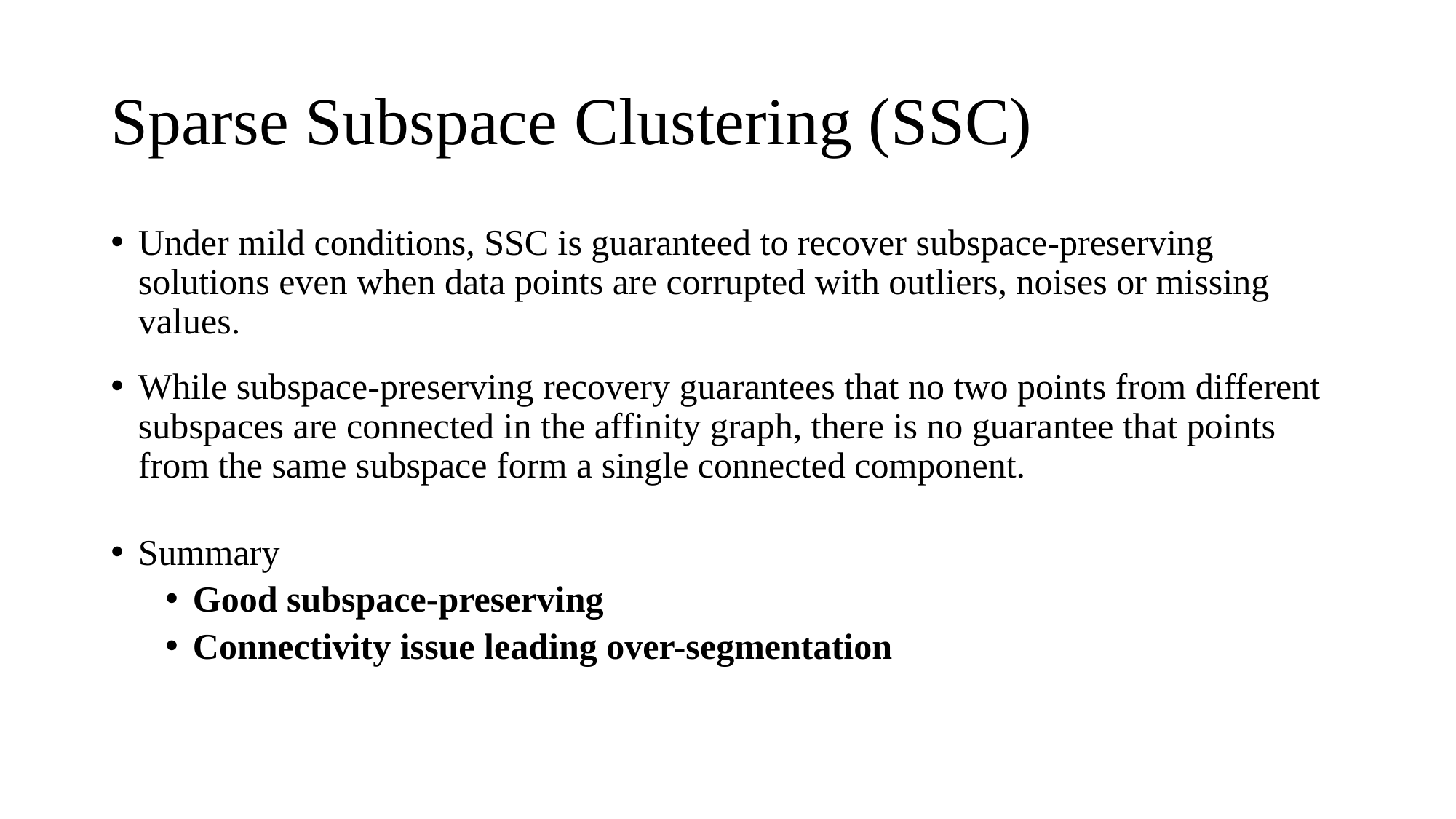

# Sparse Subspace Clustering (SSC)
Under mild conditions, SSC is guaranteed to recover subspace-preserving solutions even when data points are corrupted with outliers, noises or missing values.
While subspace-preserving recovery guarantees that no two points from different subspaces are connected in the affinity graph, there is no guarantee that points from the same subspace form a single connected component.
Summary
Good subspace-preserving
Connectivity issue leading over-segmentation